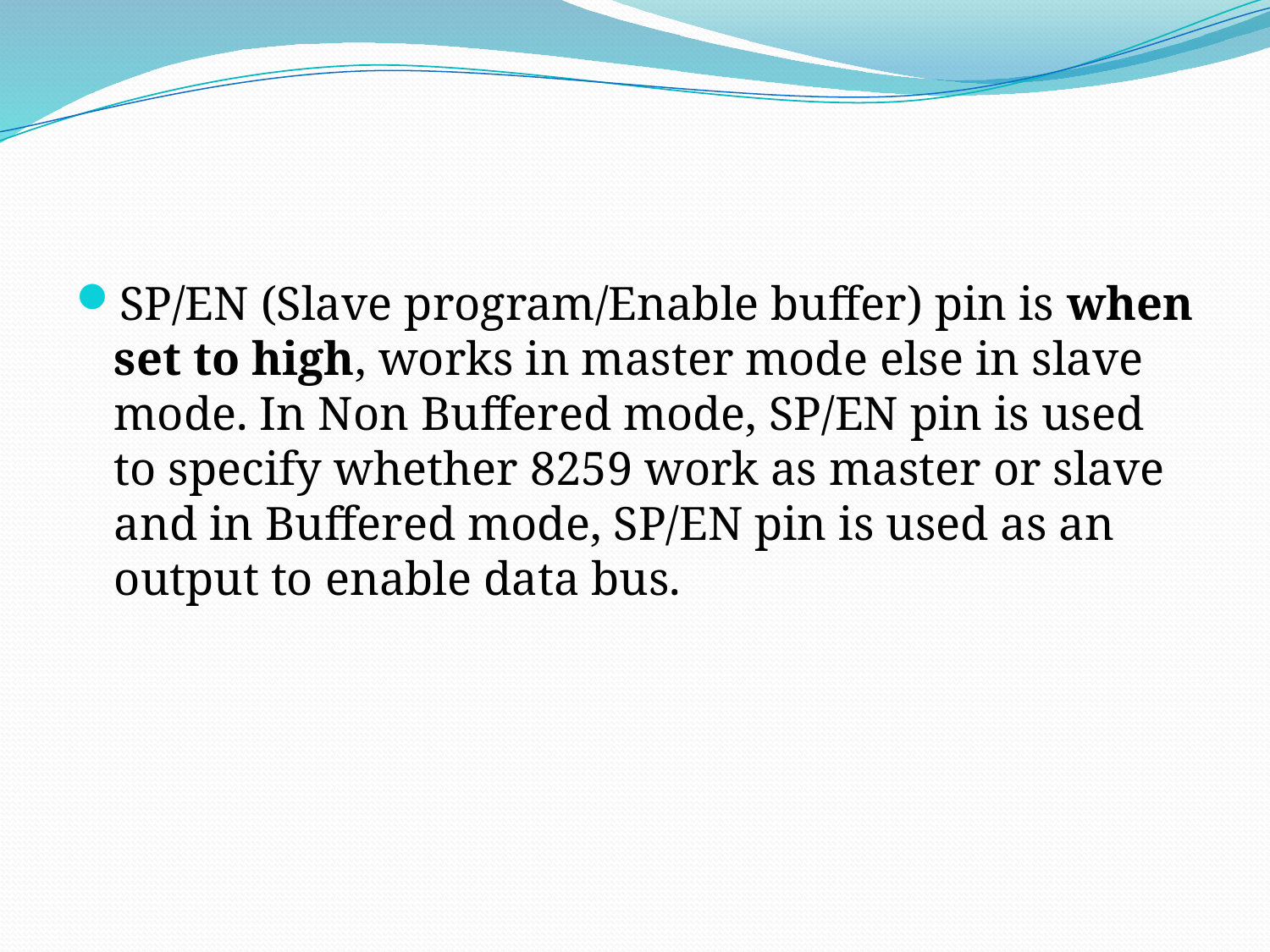

#
SP/EN (Slave program/Enable buffer) pin is when set to high, works in master mode else in slave mode. In Non Buffered mode, SP/EN pin is used to specify whether 8259 work as master or slave and in Buffered mode, SP/EN pin is used as an output to enable data bus.